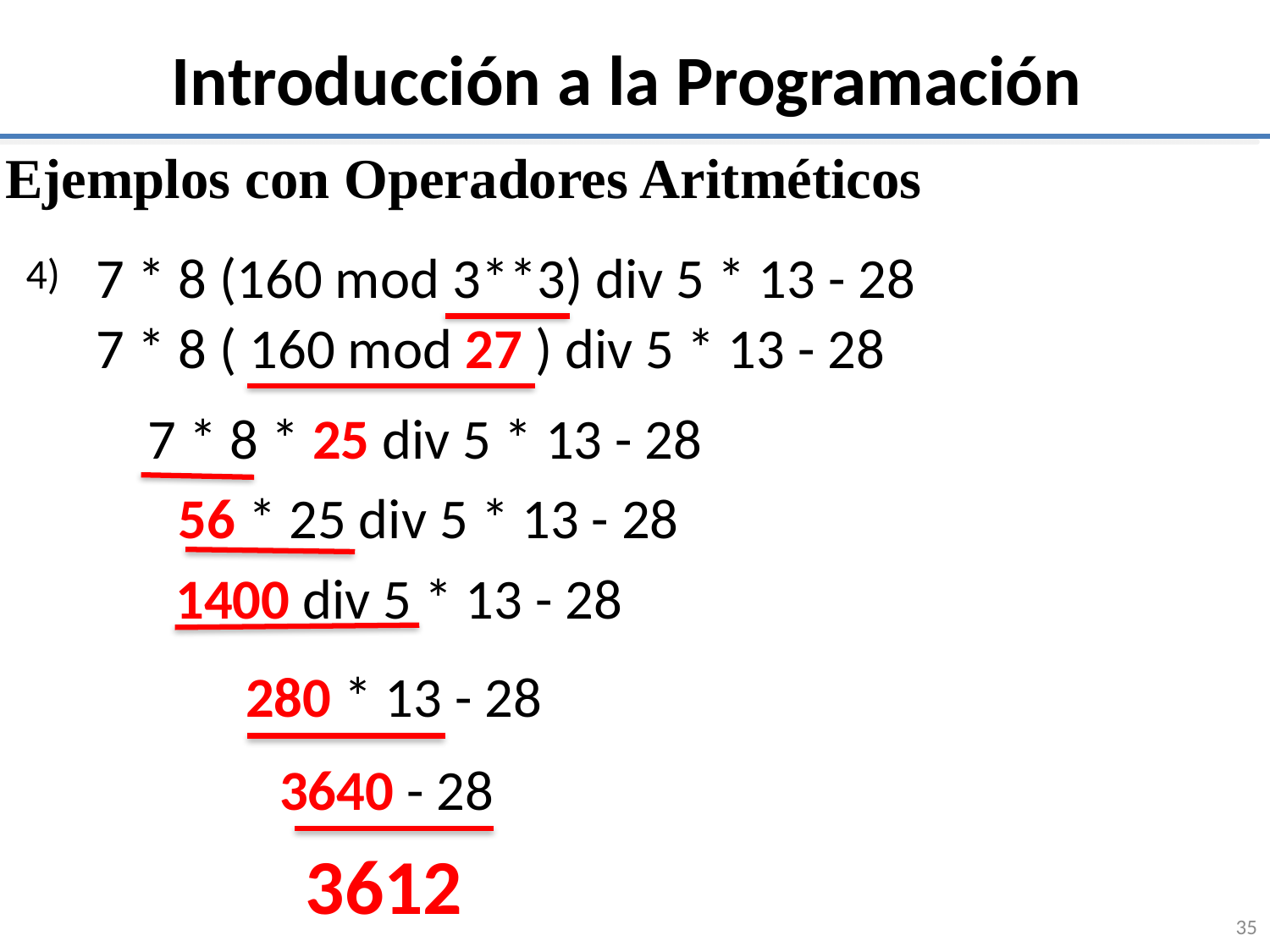

# Introducción a la Programación
Ejemplos con Operadores Aritméticos
 7 * 8 (160 mod 3**3) div 5 * 13 - 28
4)
 7 * 8 ( 160 mod 27 ) div 5 * 13 - 28
 7 * 8 * 25 div 5 * 13 - 28
 56 * 25 div 5 * 13 - 28
 1400 div 5 * 13 - 28
 280 * 13 - 28
 3640 - 28
3612
35